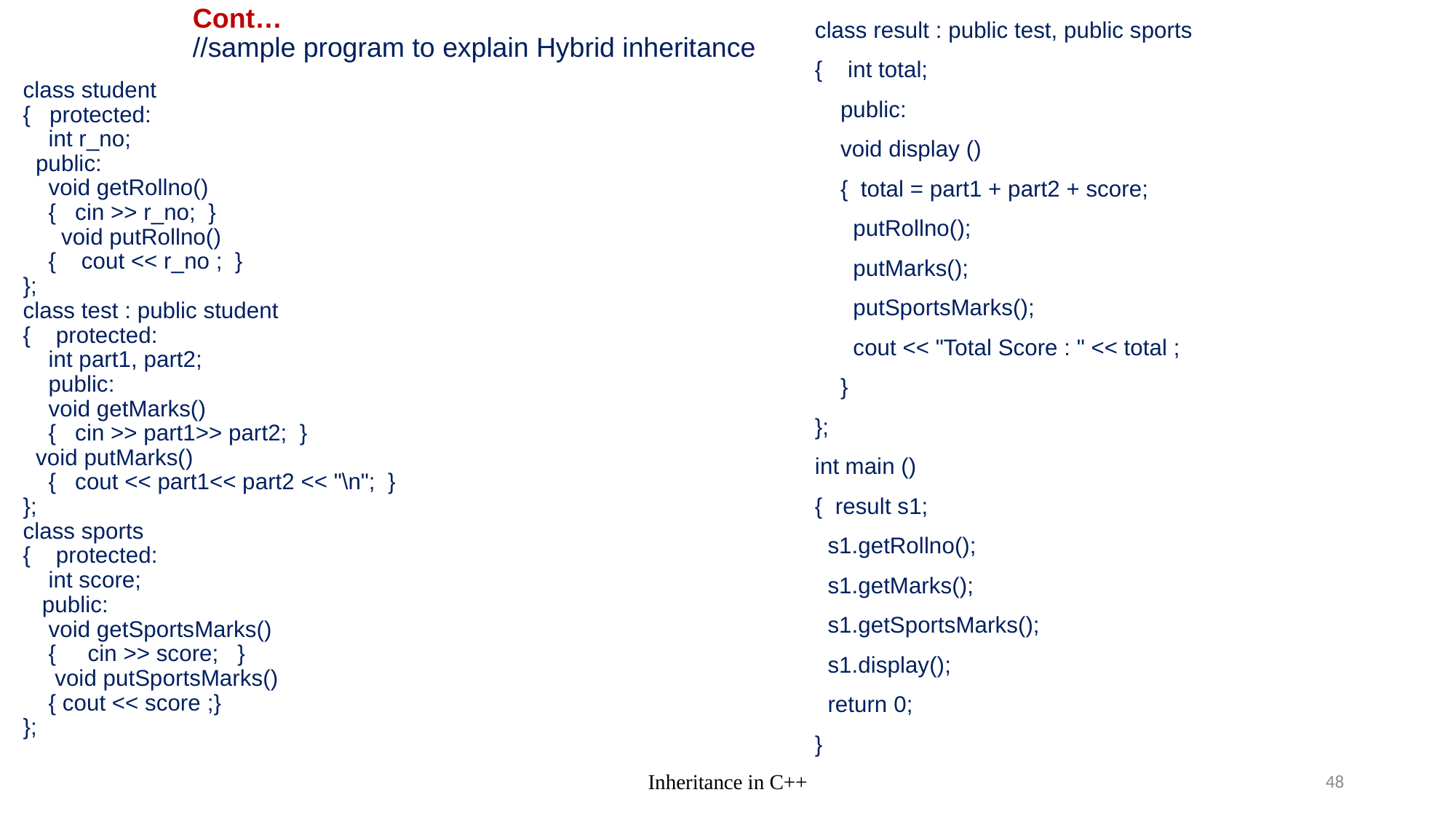

# Cont… //sample program to explain Hybrid inheritance
class result : public test, public sports
{    int total;
    public:
    void display ()
    {  total = part1 + part2 + score;
      putRollno();
      putMarks();
      putSportsMarks();
      cout << "Total Score : " << total ;
    }
};
int main ()
{  result s1;
  s1.getRollno();
  s1.getMarks();
  s1.getSportsMarks();
  s1.display();
  return 0;
}

class student
{   protected:
    int r_no;
  public:
    void getRollno()
    {   cin >> r_no;  }
      void putRollno()
    {    cout << r_no ;  }
};
class test : public student
{    protected:
    int part1, part2;
    public:
    void getMarks()
    {   cin >> part1>> part2;  }
  void putMarks()
    {   cout << part1<< part2 << "\n";  }
};
class sports
{    protected:
    int score;
   public:
    void getSportsMarks()
    {     cin >> score;   }
     void putSportsMarks()
    { cout << score ;}
};

Inheritance in C++
48